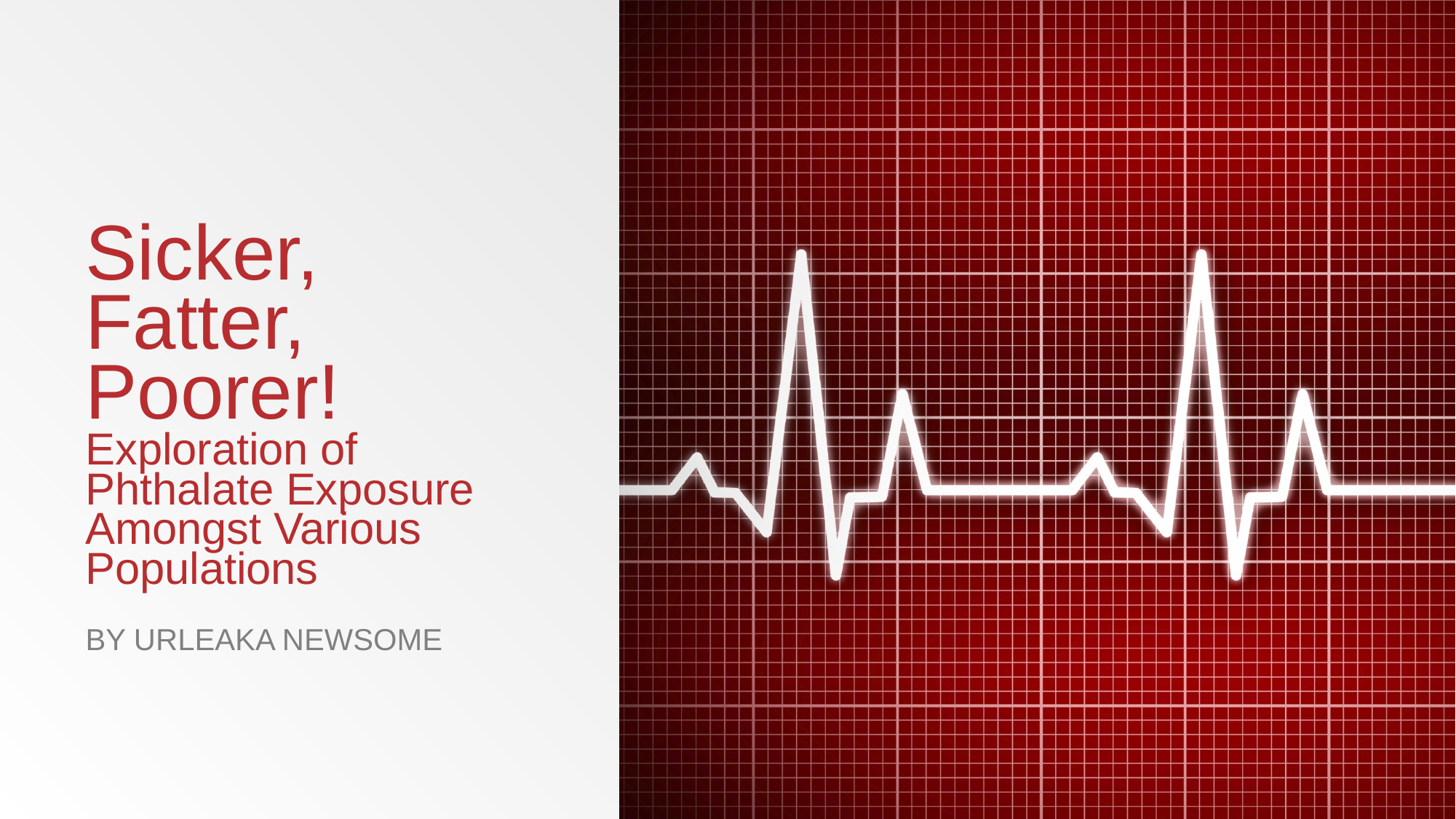

# Sicker, Fatter, Poorer! Exploration of Phthalate Exposure Amongst Various Populations
By UrLeaka Newsome